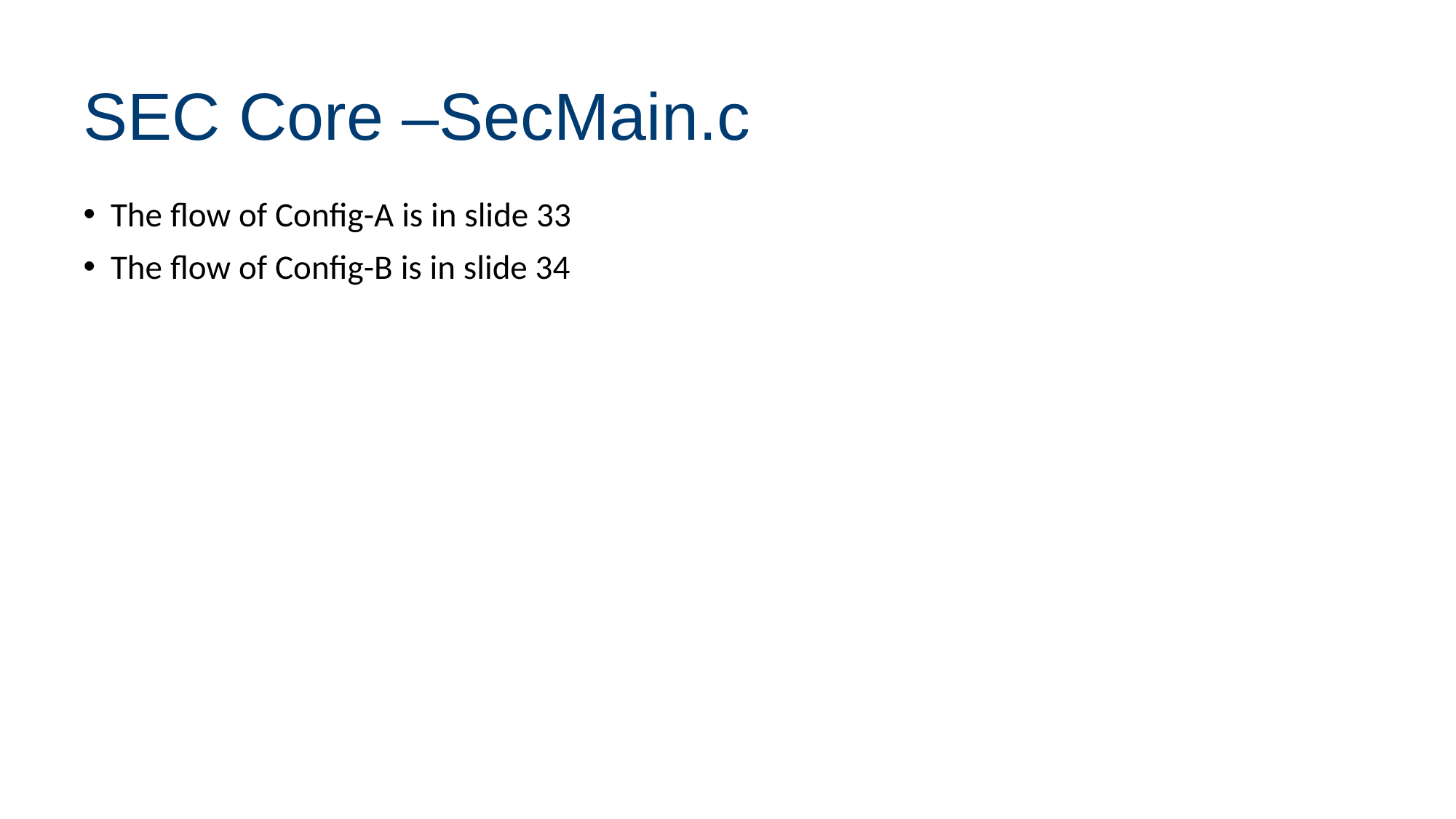

# SEC Core –SecMain.c
The flow of Config-A is in slide 33
The flow of Config-B is in slide 34